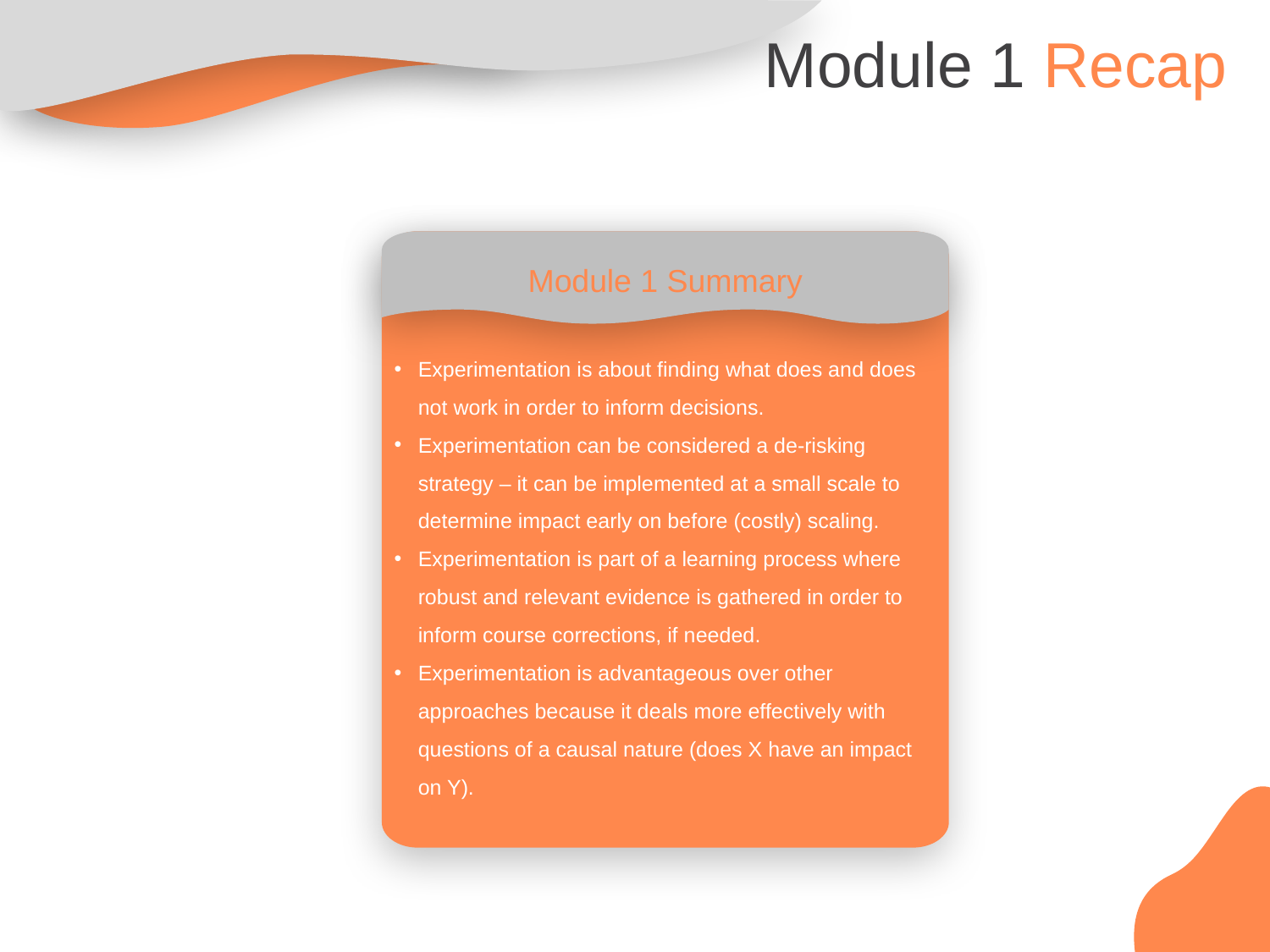

Module 1 Recap

Module 1 Summary
Experimentation is about finding what does and does not work in order to inform decisions.
Experimentation can be considered a de-risking strategy – it can be implemented at a small scale to determine impact early on before (costly) scaling.
Experimentation is part of a learning process where robust and relevant evidence is gathered in order to inform course corrections, if needed.
Experimentation is advantageous over other approaches because it deals more effectively with questions of a causal nature (does X have an impact on Y).